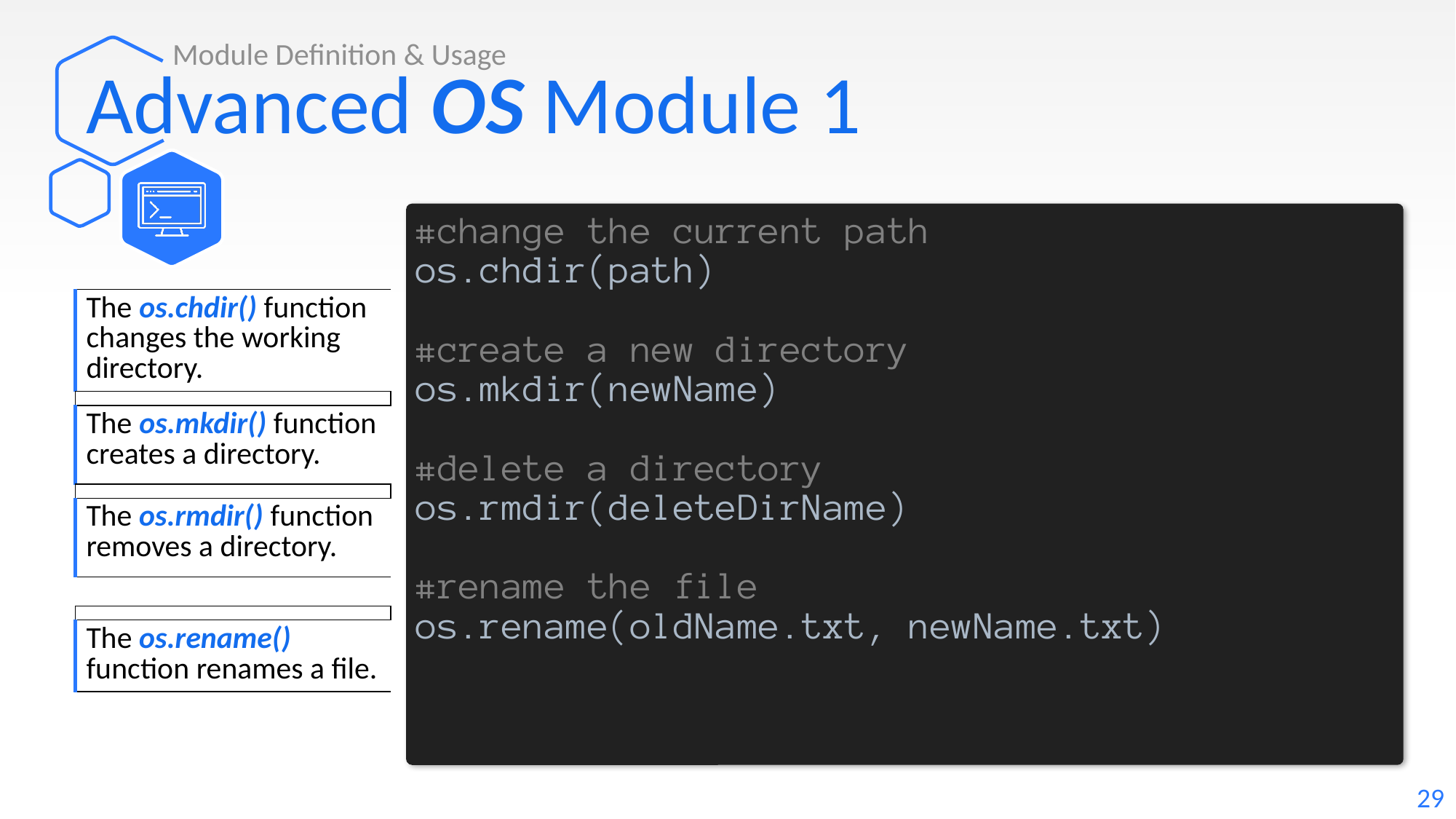

Module Definition & Usage
# Advanced OS Module 1
#change the current path
os.chdir(path)
#create a new directory
os.mkdir(newName)
#delete a directory
os.rmdir(deleteDirName)

#rename the file
os.rename(oldName.txt, newName.txt)
| The os.chdir() function changes the working directory. |
| --- |
|  |
| The os.mkdir() function creates a directory. |
|  |
| The os.rmdir() function removes a directory. |
|  |
| --- |
| The os.rename() function renames a file. |